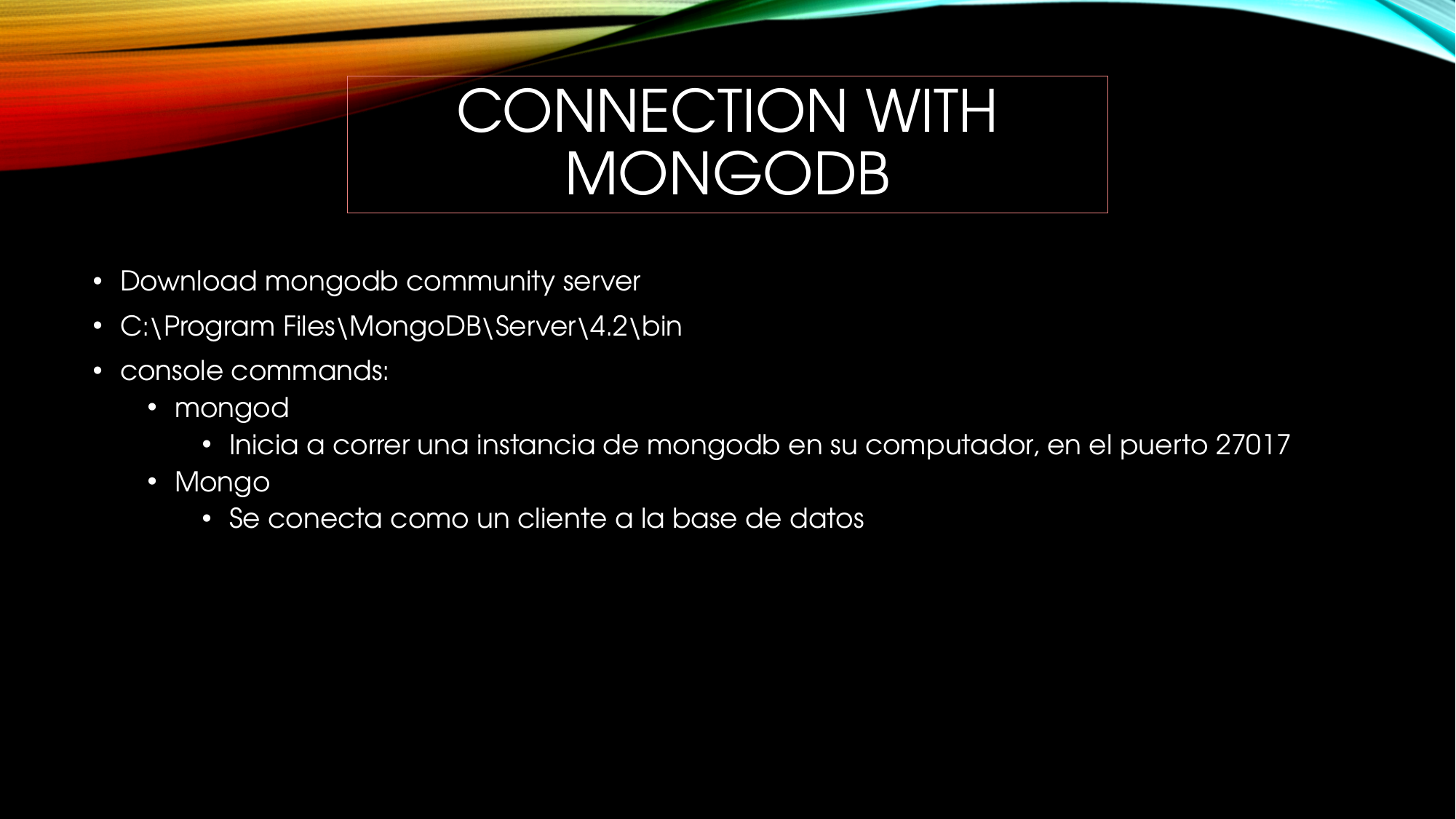

# CONNECTION WITH MONGODB
Download mongodb community server
C:\Program Files\MongoDB\Server\4.2\bin
console commands:
mongod
Inicia a correr una instancia de mongodb en su computador, en el puerto 27017
Mongo
Se conecta como un cliente a la base de datos